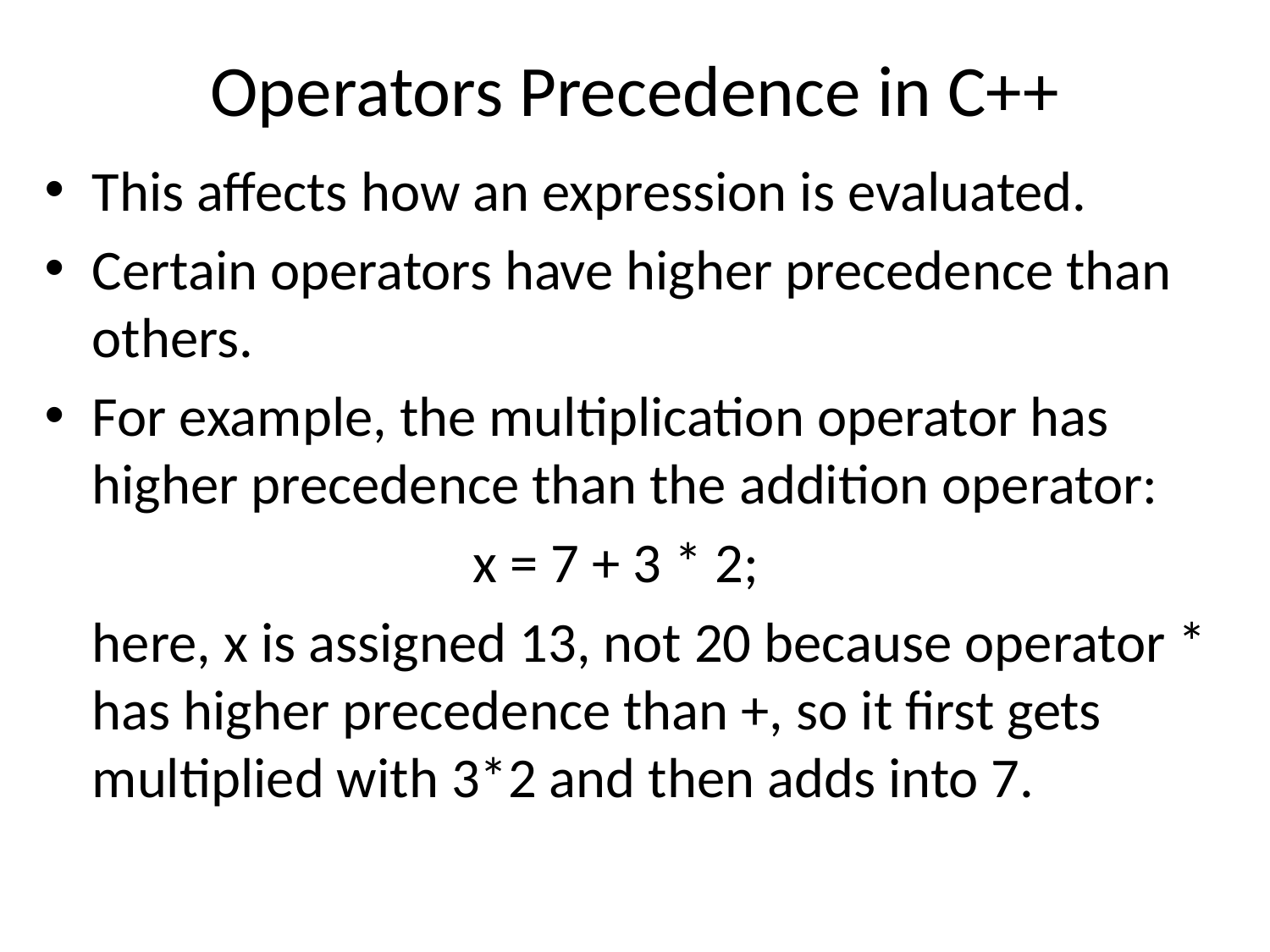

# Operators Precedence in C++
This affects how an expression is evaluated.
Certain operators have higher precedence than others.
For example, the multiplication operator has higher precedence than the addition operator:
				x = 7 + 3 * 2;
	here, x is assigned 13, not 20 because operator * has higher precedence than +, so it first gets multiplied with 3*2 and then adds into 7.